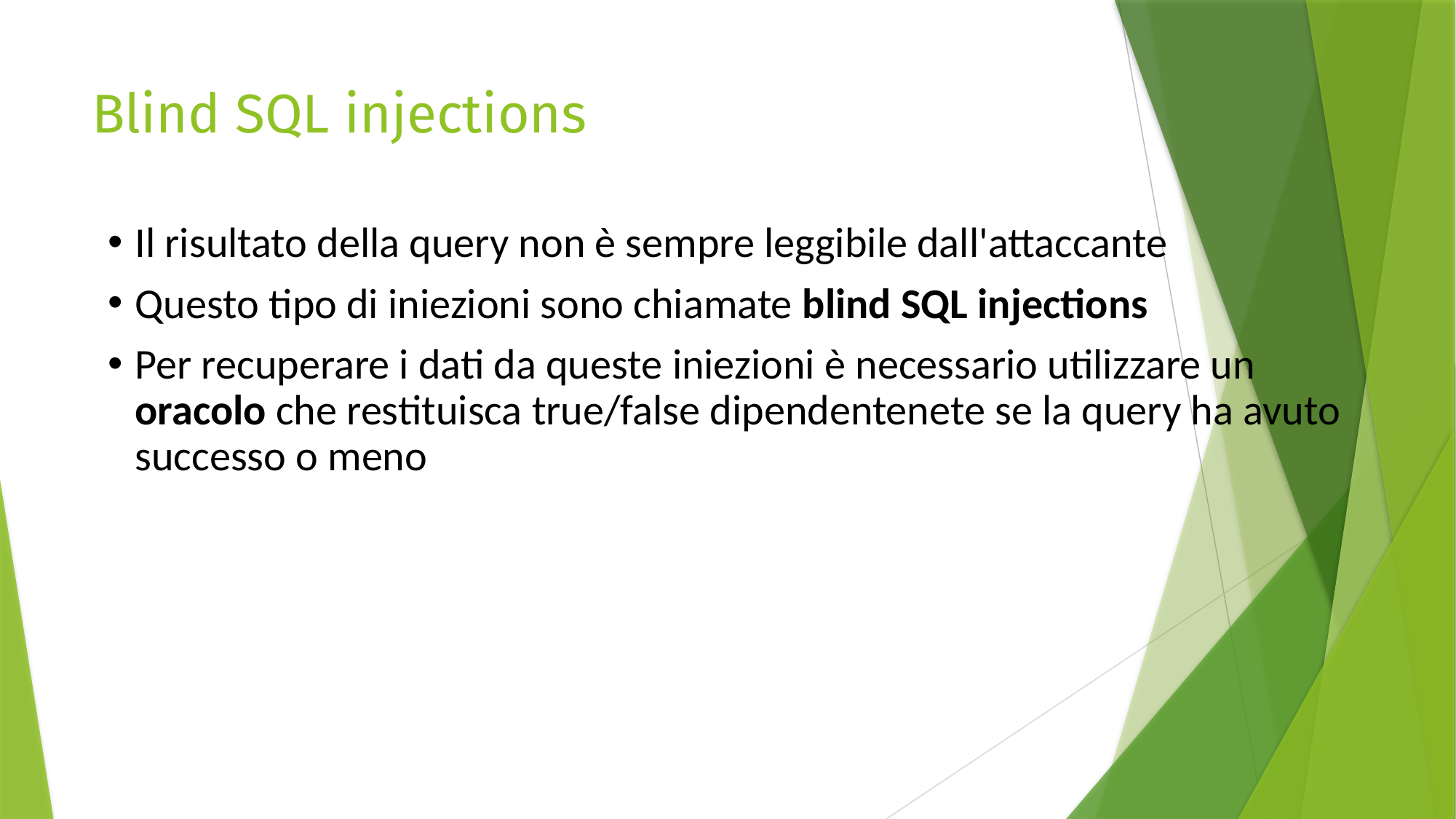

# Blind SQL injections
Il risultato della query non è sempre leggibile dall'attaccante
Questo tipo di iniezioni sono chiamate blind SQL injections
Per recuperare i dati da queste iniezioni è necessario utilizzare un oracolo che restituisca true/false dipendentenete se la query ha avuto successo o meno